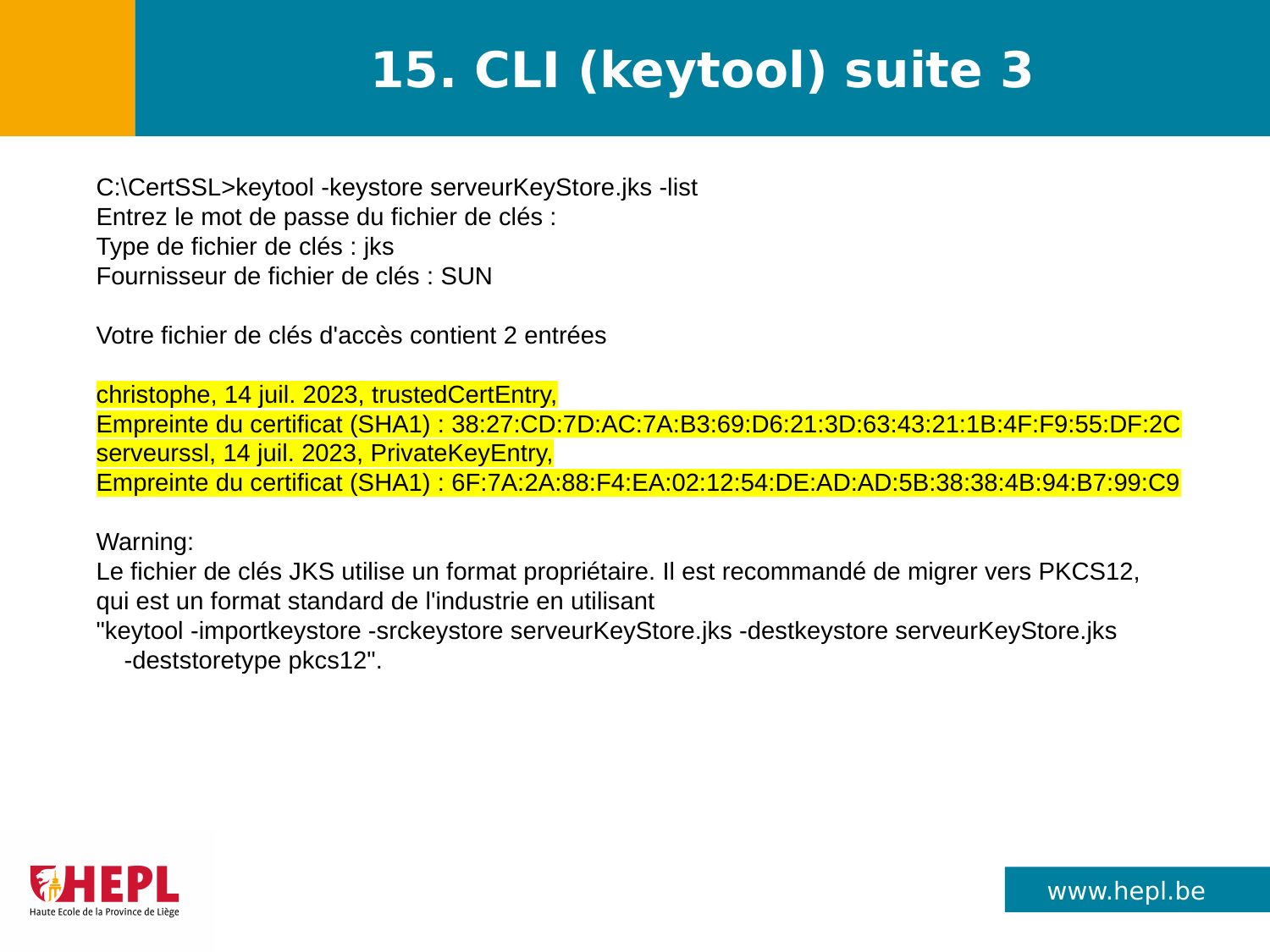

# 15. CLI (keytool) suite 3
C:\CertSSL>keytool -keystore serveurKeyStore.jks -list
Entrez le mot de passe du fichier de clés :
Type de fichier de clés : jks
Fournisseur de fichier de clés : SUN

Votre fichier de clés d'accès contient 2 entrées

christophe, 14 juil. 2023, trustedCertEntry,
Empreinte du certificat (SHA1) : 38:27:CD:7D:AC:7A:B3:69:D6:21:3D:63:43:21:1B:4F:F9:55:DF:2C
serveurssl, 14 juil. 2023, PrivateKeyEntry,
Empreinte du certificat (SHA1) : 6F:7A:2A:88:F4:EA:02:12:54:DE:AD:AD:5B:38:38:4B:94:B7:99:C9

Warning:
Le fichier de clés JKS utilise un format propriétaire. Il est recommandé de migrer vers PKCS12,
qui est un format standard de l'industrie en utilisant
"keytool -importkeystore -srckeystore serveurKeyStore.jks -destkeystore serveurKeyStore.jks
    -deststoretype pkcs12".